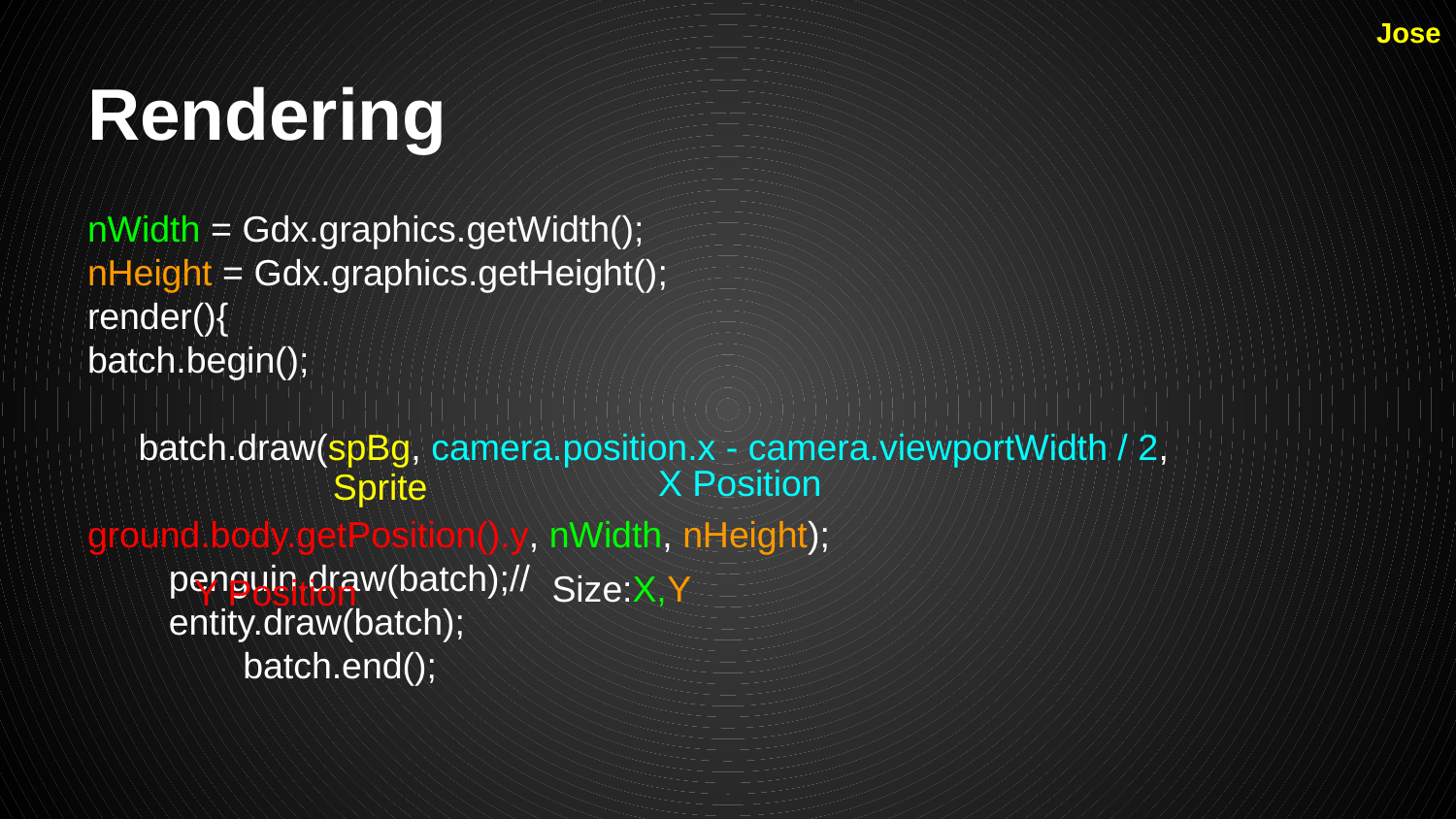

Jose
# Rendering
nWidth = Gdx.graphics.getWidth();
nHeight = Gdx.graphics.getHeight();
render(){
batch.begin();

     batch.draw(spBg, camera.position.x - camera.viewportWidth / 2,

ground.body.getPosition().y, nWidth, nHeight);
        penguin.draw(batch);//
        entity.draw(batch);
	 batch.end();

X Position
Sprite
Size:X,Y
Y Position